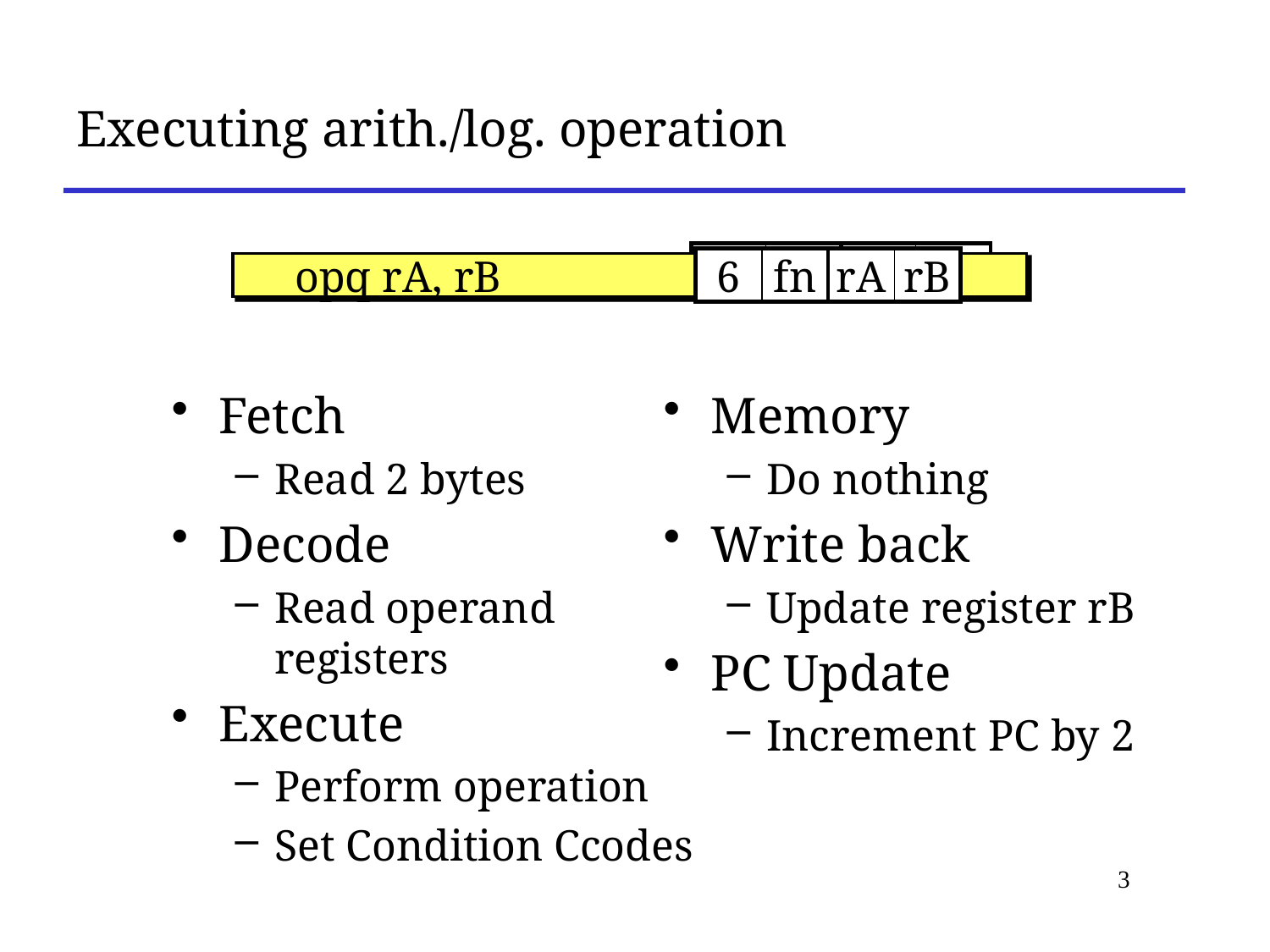

# Executing arith./log. operation
OPl rA, rB
6

fn
rA

rB
opq rA, rB
6

fn
rA

rB

Fetch
Read 2 bytes
Decode
Read operand registers
Execute
Perform operation
Set Condition Ccodes
Memory
Do nothing
Write back
Update register rB
PC Update
Increment PC by 2
3